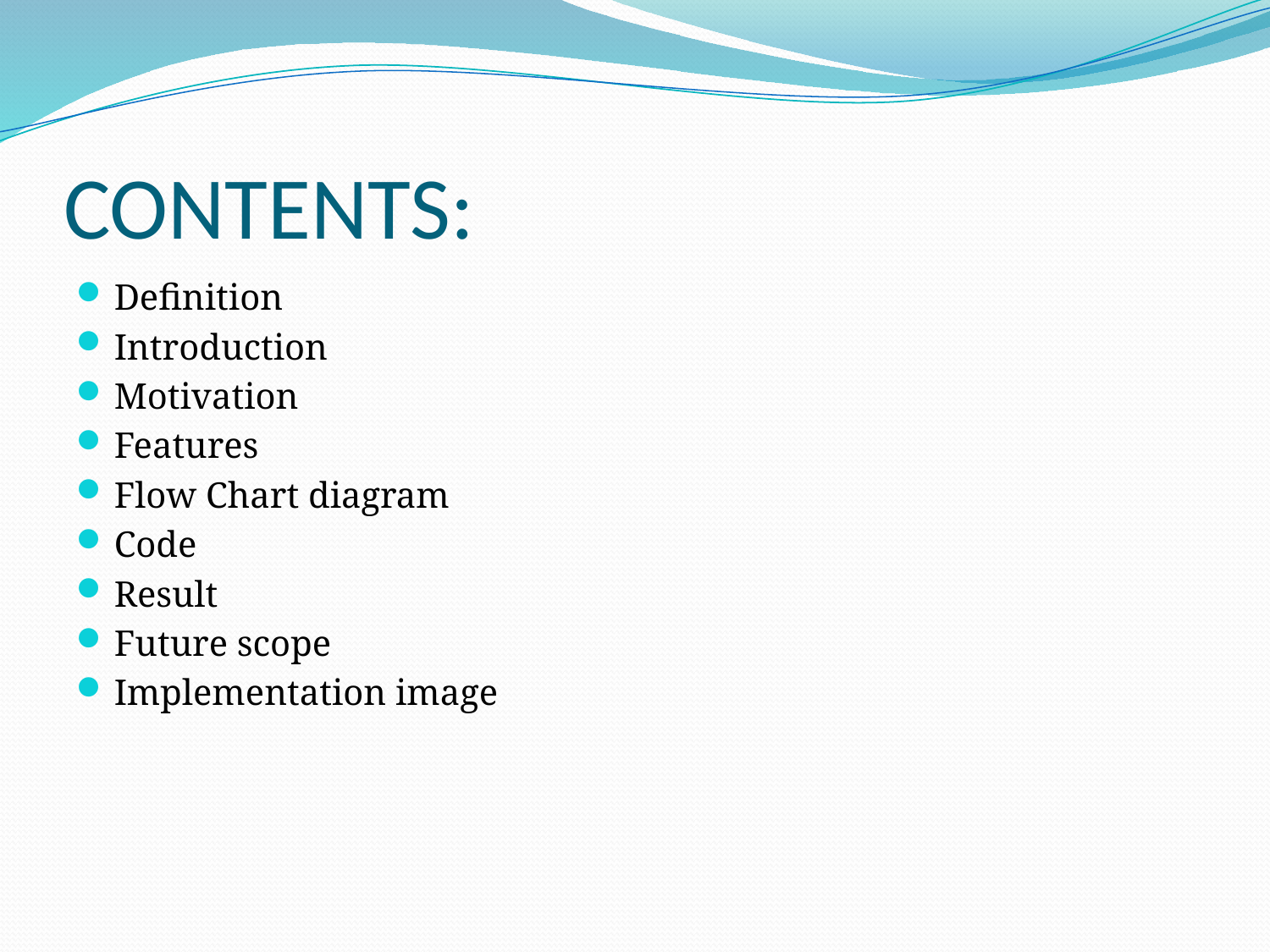

# CONTENTS:
Definition
Introduction
Motivation
Features
Flow Chart diagram
Code
Result
Future scope
Implementation image